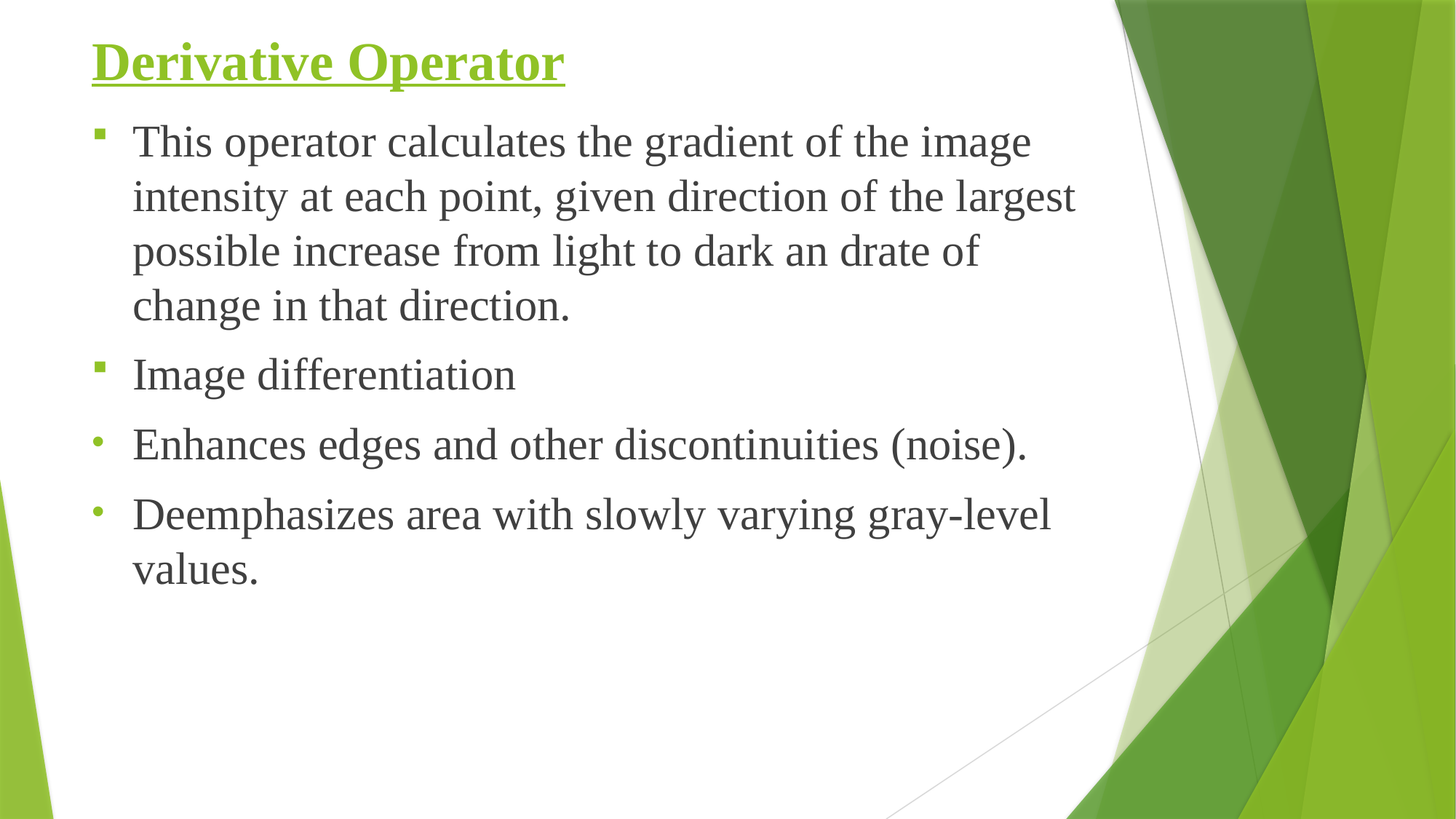

# Derivative Operator
This operator calculates the gradient of the image intensity at each point, given direction of the largest possible increase from light to dark an drate of change in that direction.
Image differentiation
Enhances edges and other discontinuities (noise).
Deemphasizes area with slowly varying gray-level values.